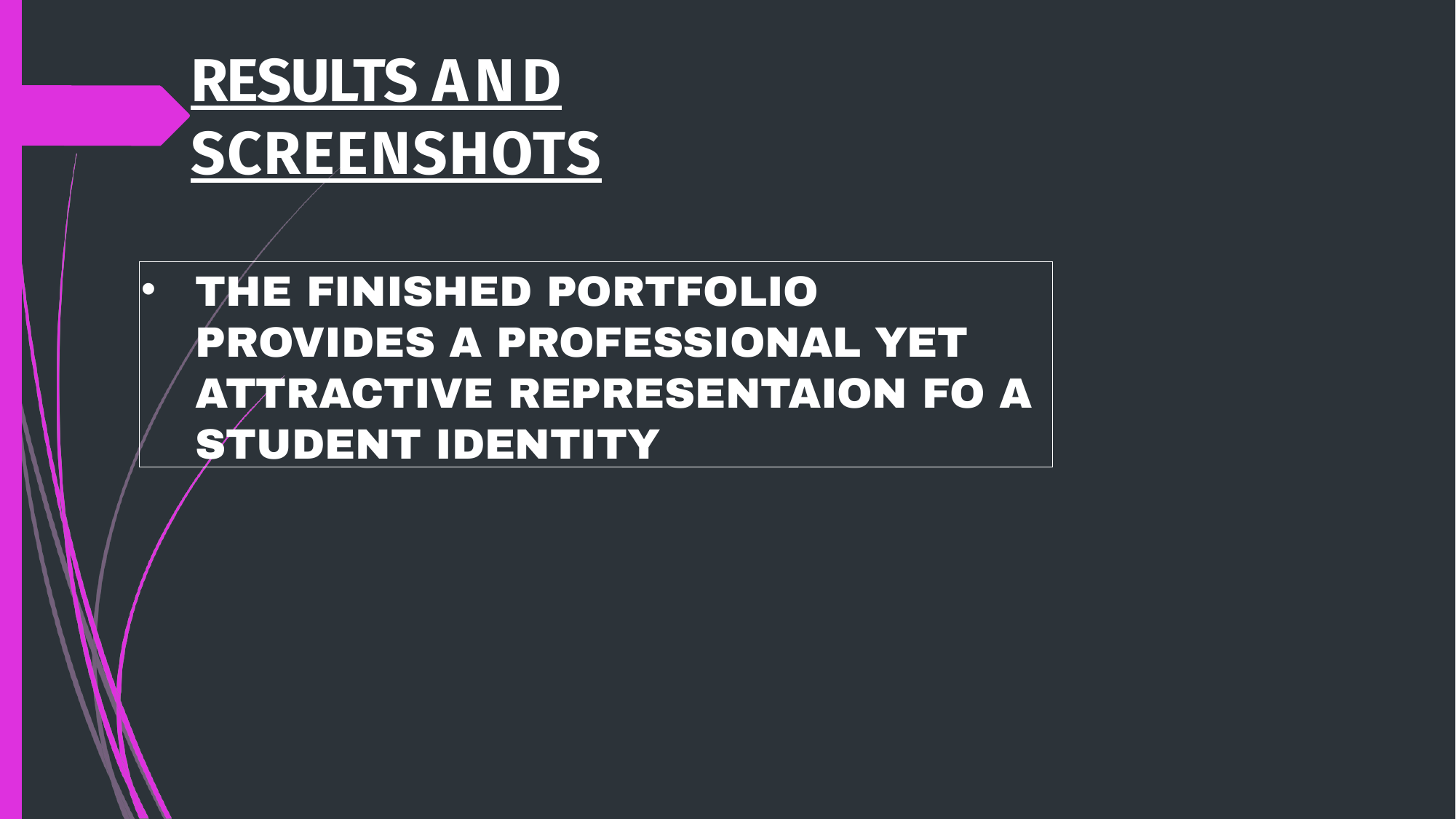

# RESULTS AND SCREENSHOTS
THE FINISHED PORTFOLIO PROVIDES A PROFESSIONAL YET ATTRACTIVE REPRESENTAION FO A STUDENT IDENTITY